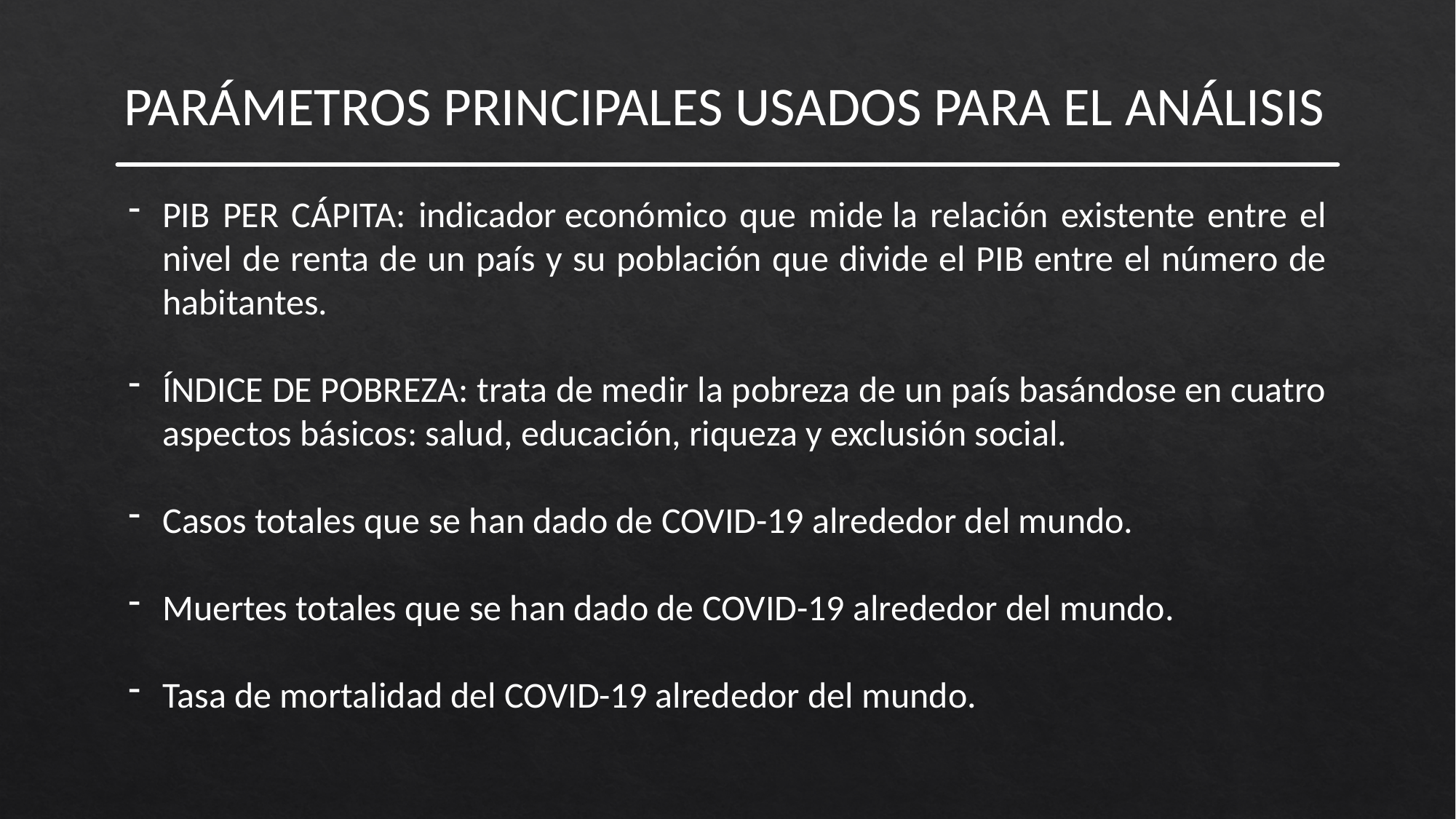

#
PARÁMETROS PRINCIPALES USADOS PARA EL ANÁLISIS
PIB PER CÁPITA: indicador económico que mide la relación existente entre el nivel de renta de un país y su población que divide el PIB entre el número de habitantes.

ÍNDICE DE POBREZA: trata de medir la pobreza de un país basándose en cuatro aspectos básicos: salud, educación, riqueza y exclusión social.

Casos totales que se han dado de COVID-19 alrededor del mundo.

Muertes totales que se han dado de COVID-19 alrededor del mundo.

Tasa de mortalidad del COVID-19 alrededor del mundo.